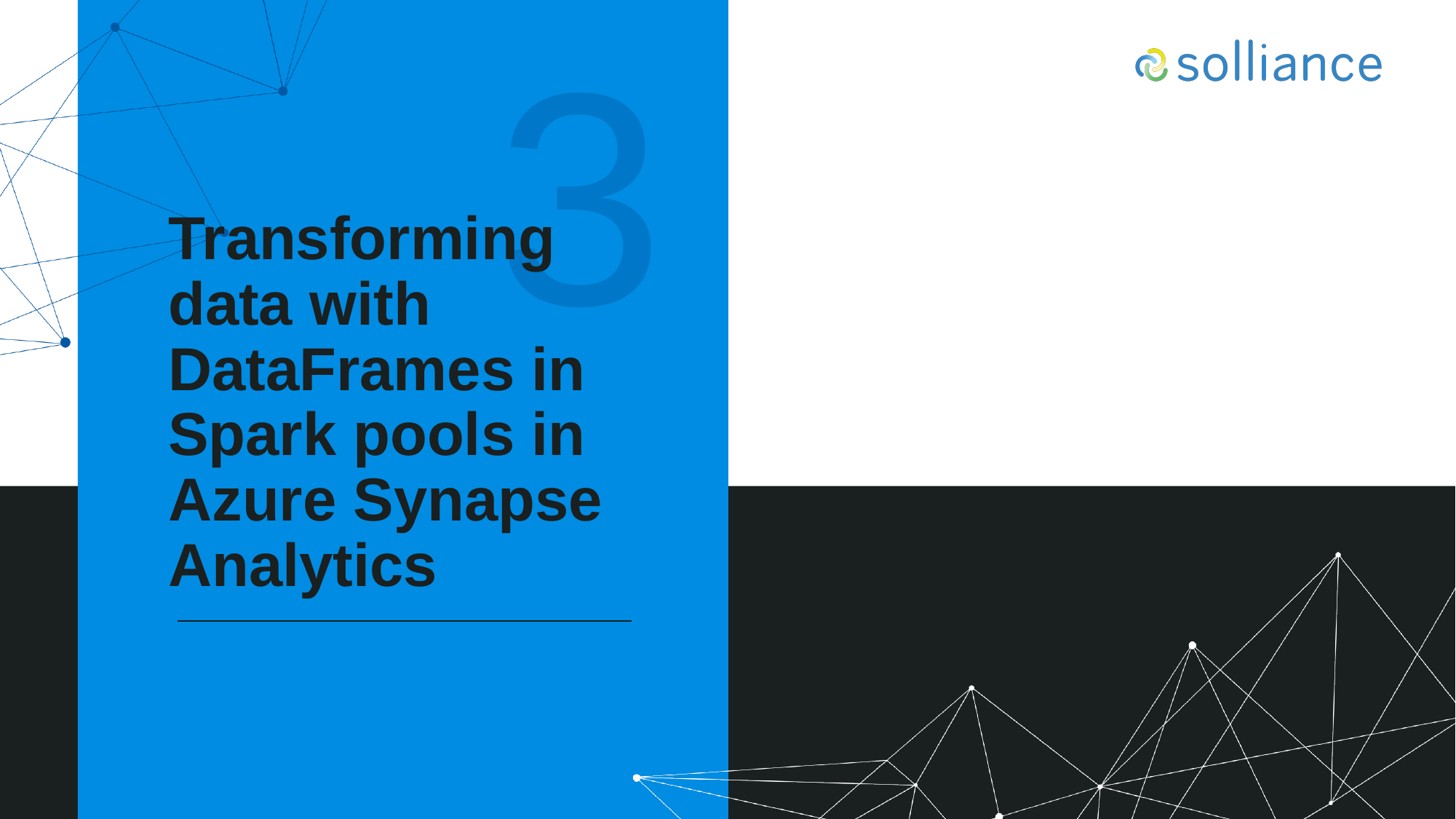

3
# Transforming data with DataFrames in Spark pools in Azure Synapse Analytics